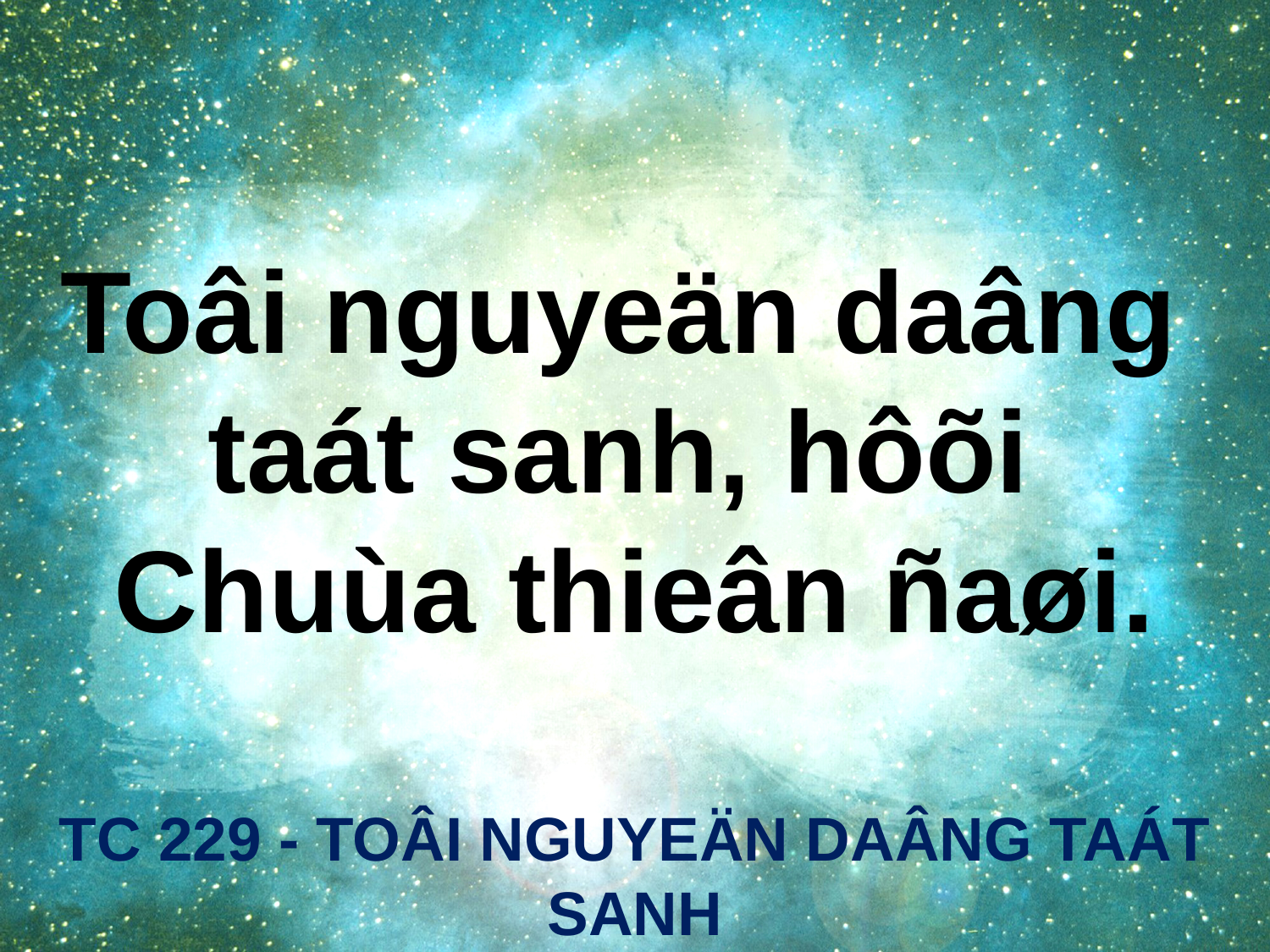

Toâi nguyeän daâng
taát sanh, hôõi
Chuùa thieân ñaøi.
TC 229 - TOÂI NGUYEÄN DAÂNG TAÁT SANH